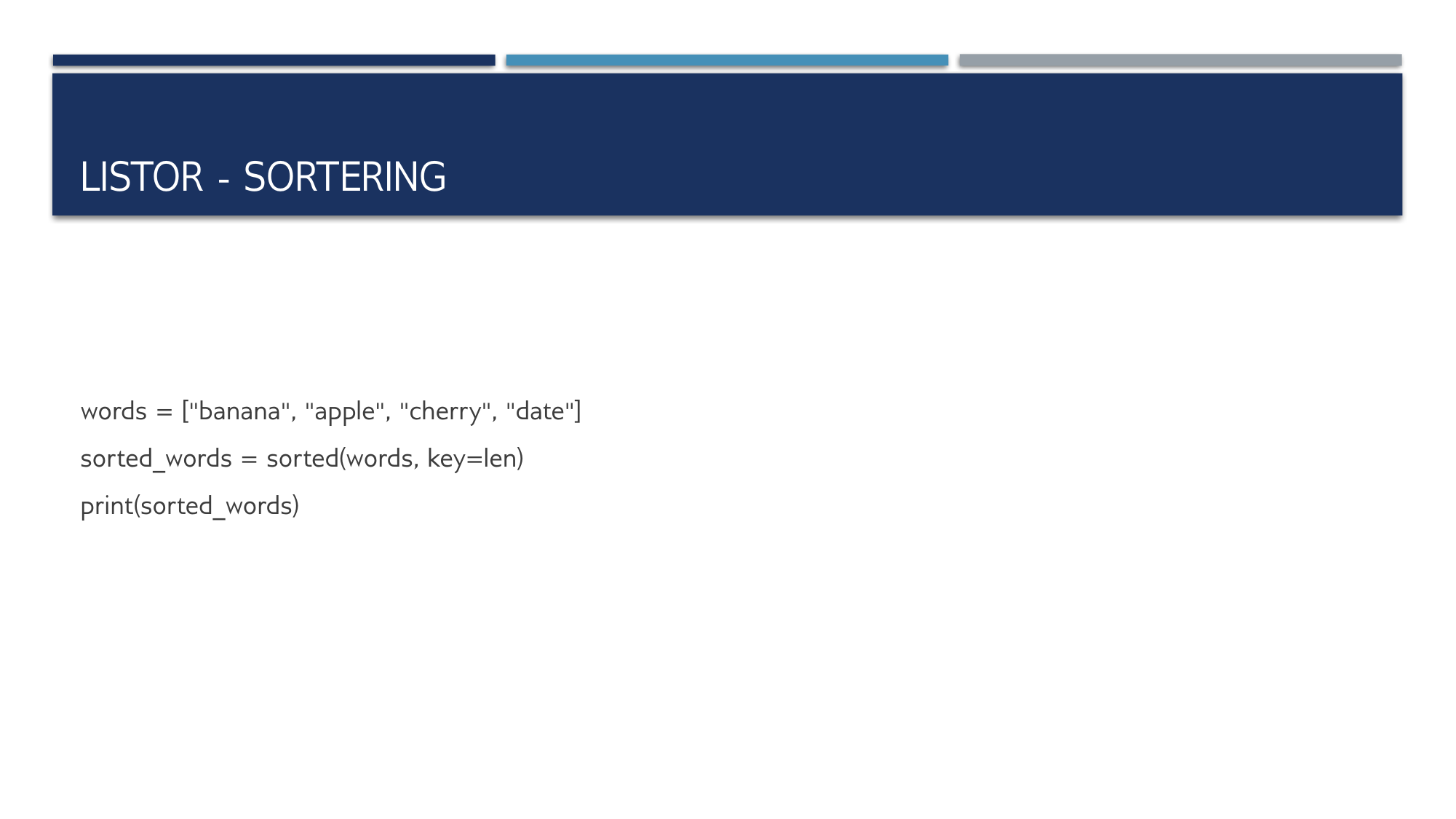

# Listor - sortering
words = ["banana", "apple", "cherry", "date"]
sorted_words = sorted(words, key=len)
print(sorted_words)